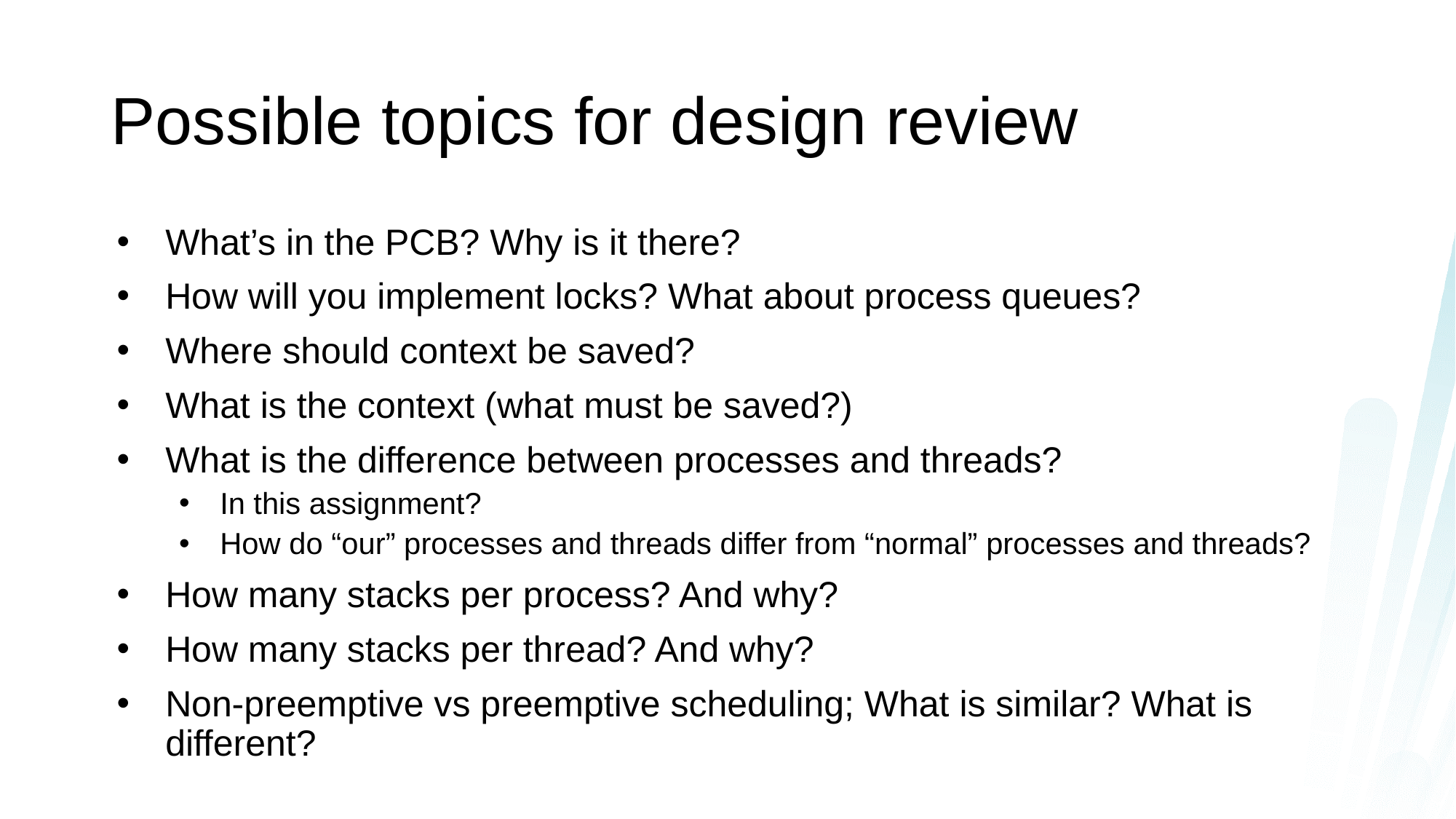

# Possible topics for design review
What’s in the PCB? Why is it there?
How will you implement locks? What about process queues?
Where should context be saved?
What is the context (what must be saved?)
What is the difference between processes and threads?
In this assignment?
How do “our” processes and threads differ from “normal” processes and threads?
How many stacks per process? And why?
How many stacks per thread? And why?
Non-preemptive vs preemptive scheduling; What is similar? What is different?